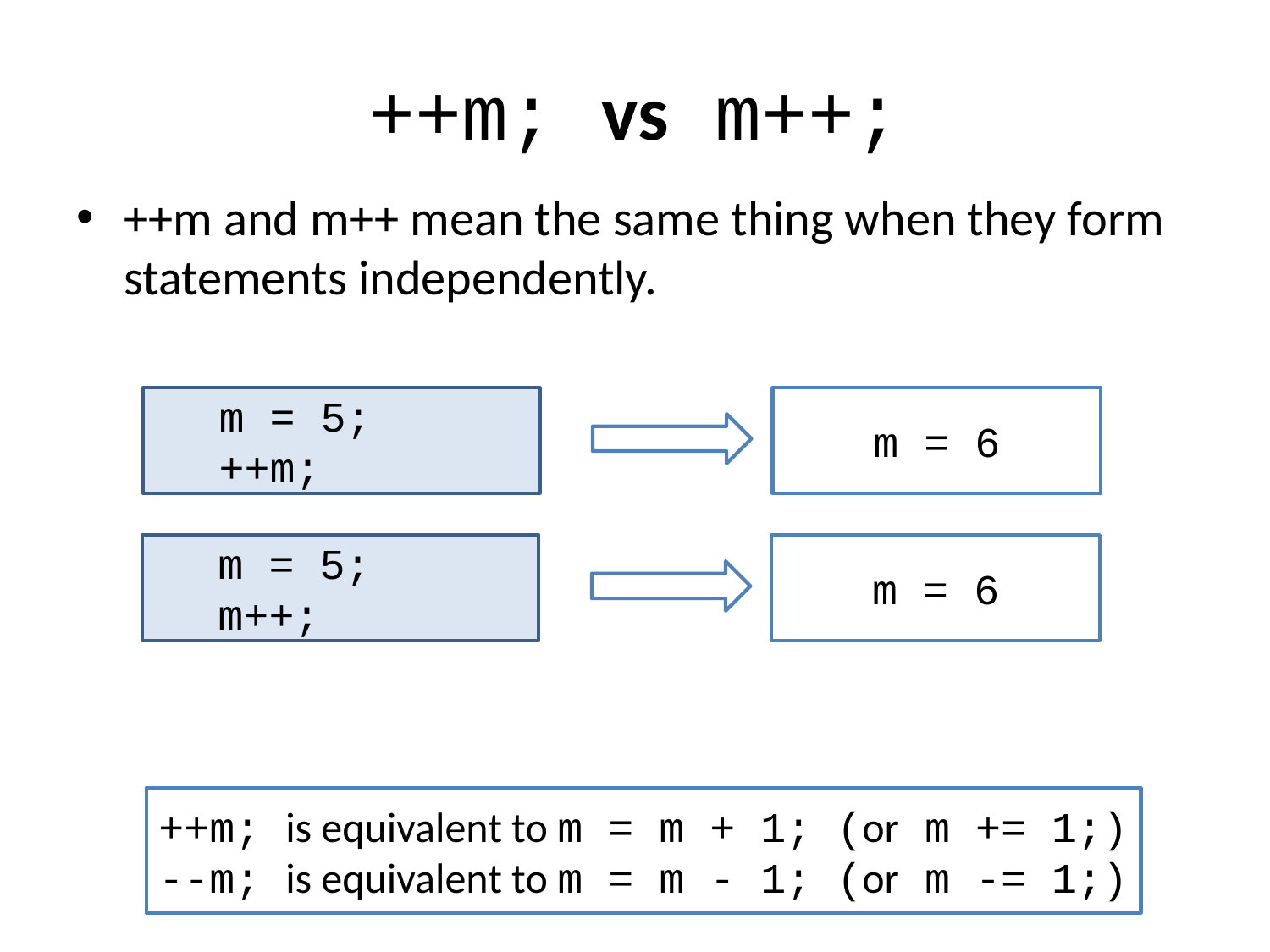

# ++m; vs m++;
++m and m++ mean the same thing when they form statements independently.

m = 5;
++m;
m = 6

m = 5;
m++;
m = 6

++m; is equivalent to m = m + 1; (or m += 1;)
--m; is equivalent to m = m - 1; (or m -= 1;)